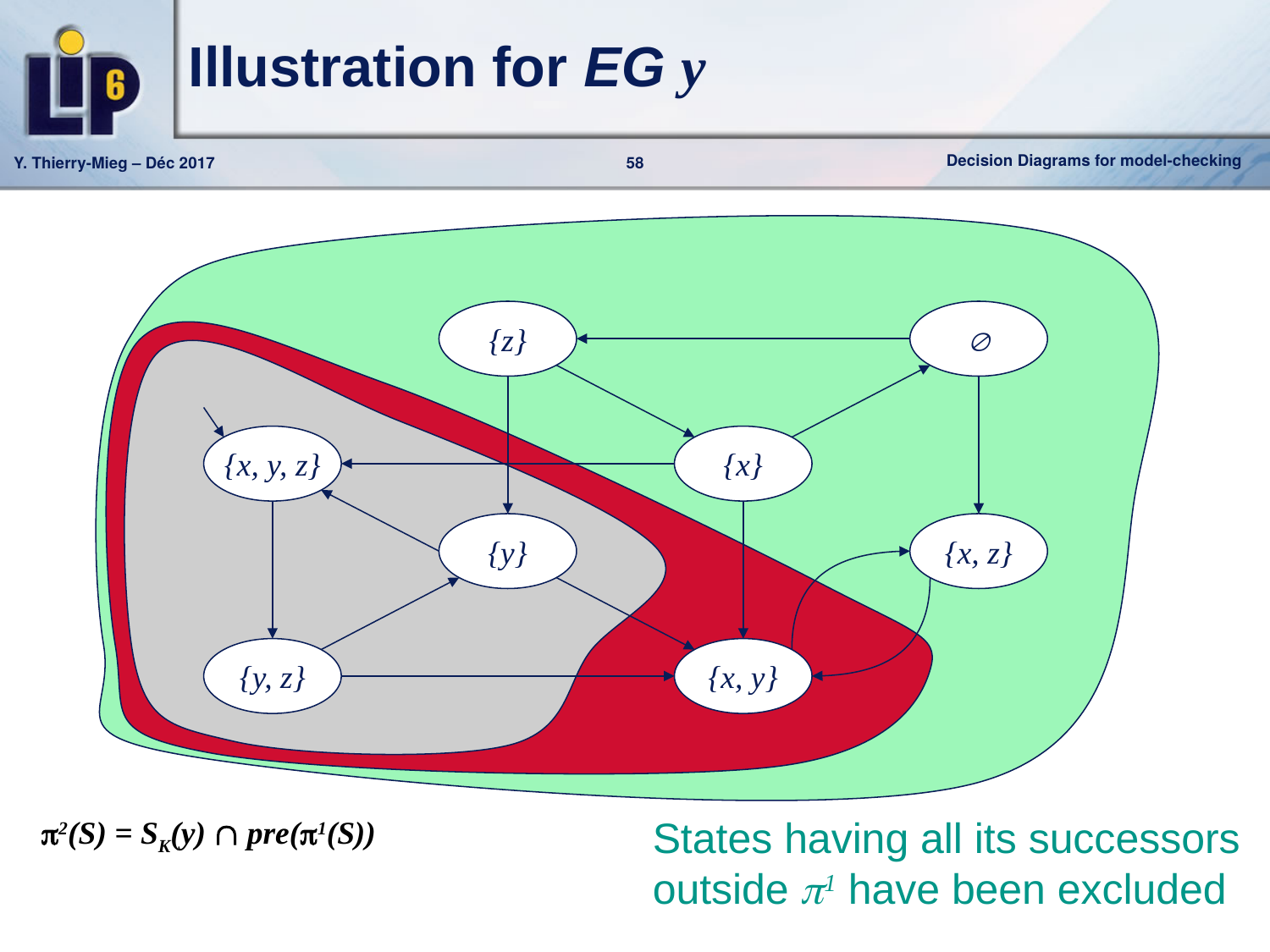

# Illustration for EG y

{z}
∅

{x, y, z}
{x}
{y}
{x, z}
{y, z}
{x, y}
States having all its successors
outside π1 have been excluded
π2(S) = SK(y) ∩ pre(π1(S))